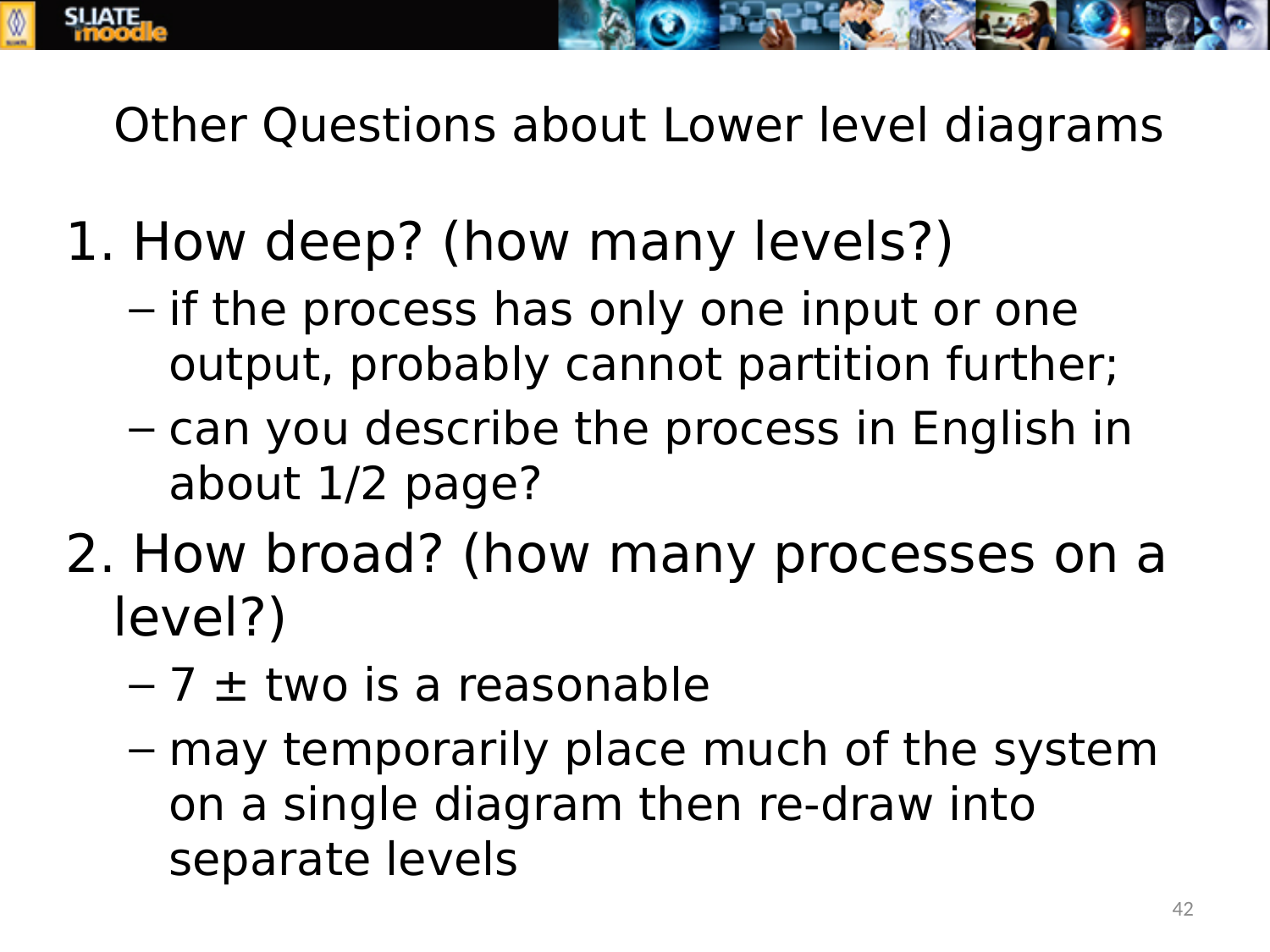

# Other Questions about Lower level diagrams
1. How deep? (how many levels?)
if the process has only one input or one output, probably cannot partition further;
can you describe the process in English in about 1/2 page?
2. How broad? (how many processes on a level?)
7 ± two is a reasonable
may temporarily place much of the system on a single diagram then re-draw into separate levels
42